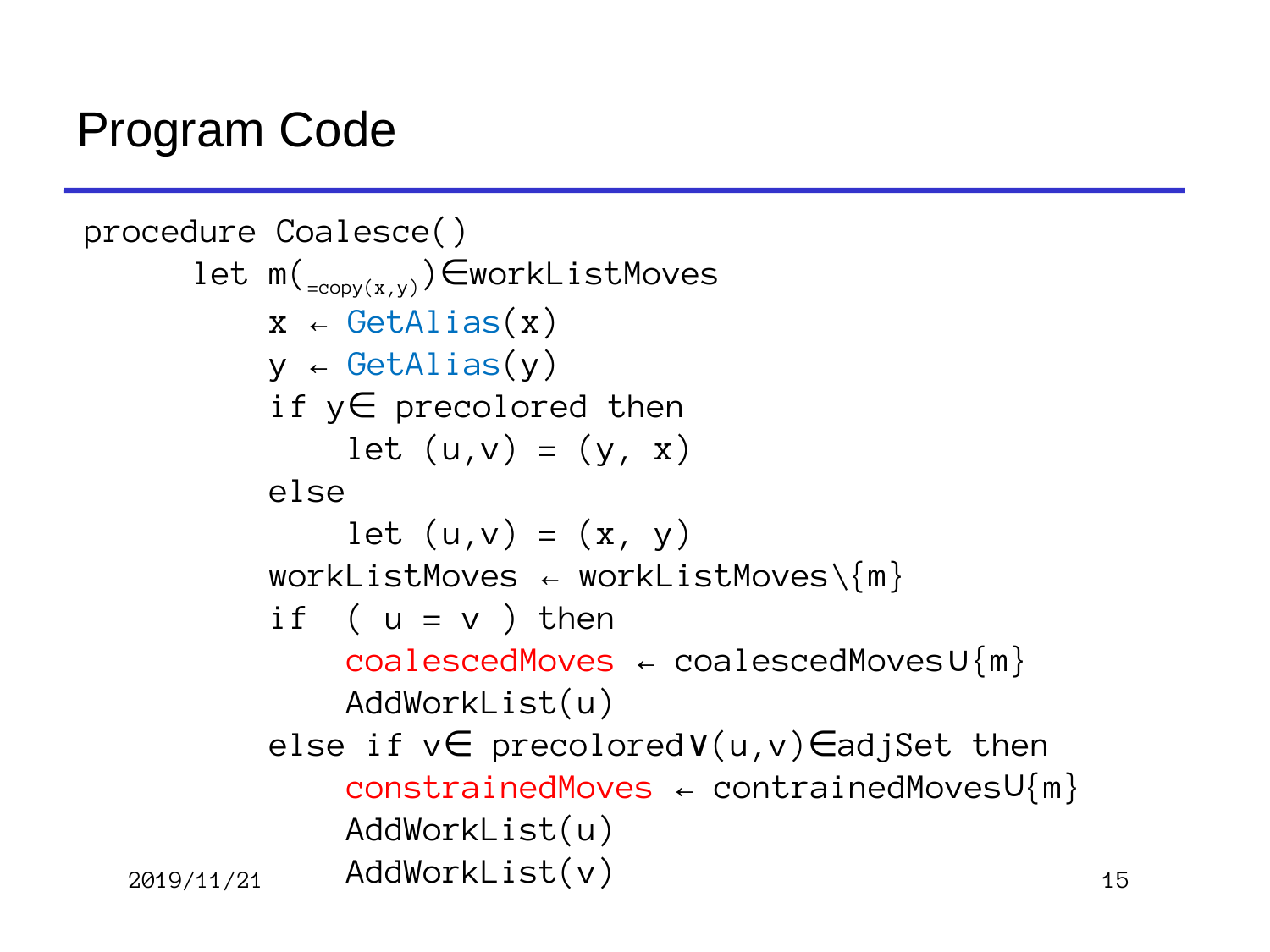

# Program Code
 procedure Coalesce()
	let m(=copy(x,y))∈workListMoves
	    x ← GetAlias(x)
	    y ← GetAlias(y)
	    if y∈ precolored then
	        let (u,v) = (y, x)
	    else
	        let (u,v) = (x, y)
	    workListMoves ← workListMoves\{m}
	    if  ( u = v ) then
	        coalescedMoves ← coalescedMoves∪{m}
	        AddWorkList(u)
	    else if v∈ precolored∨(u,v)∈adjSet then
	        constrainedMoves ← contrainedMoves∪{m}
	        AddWorkList(u)
	        AddWorkList(v)

2019/11/21
15